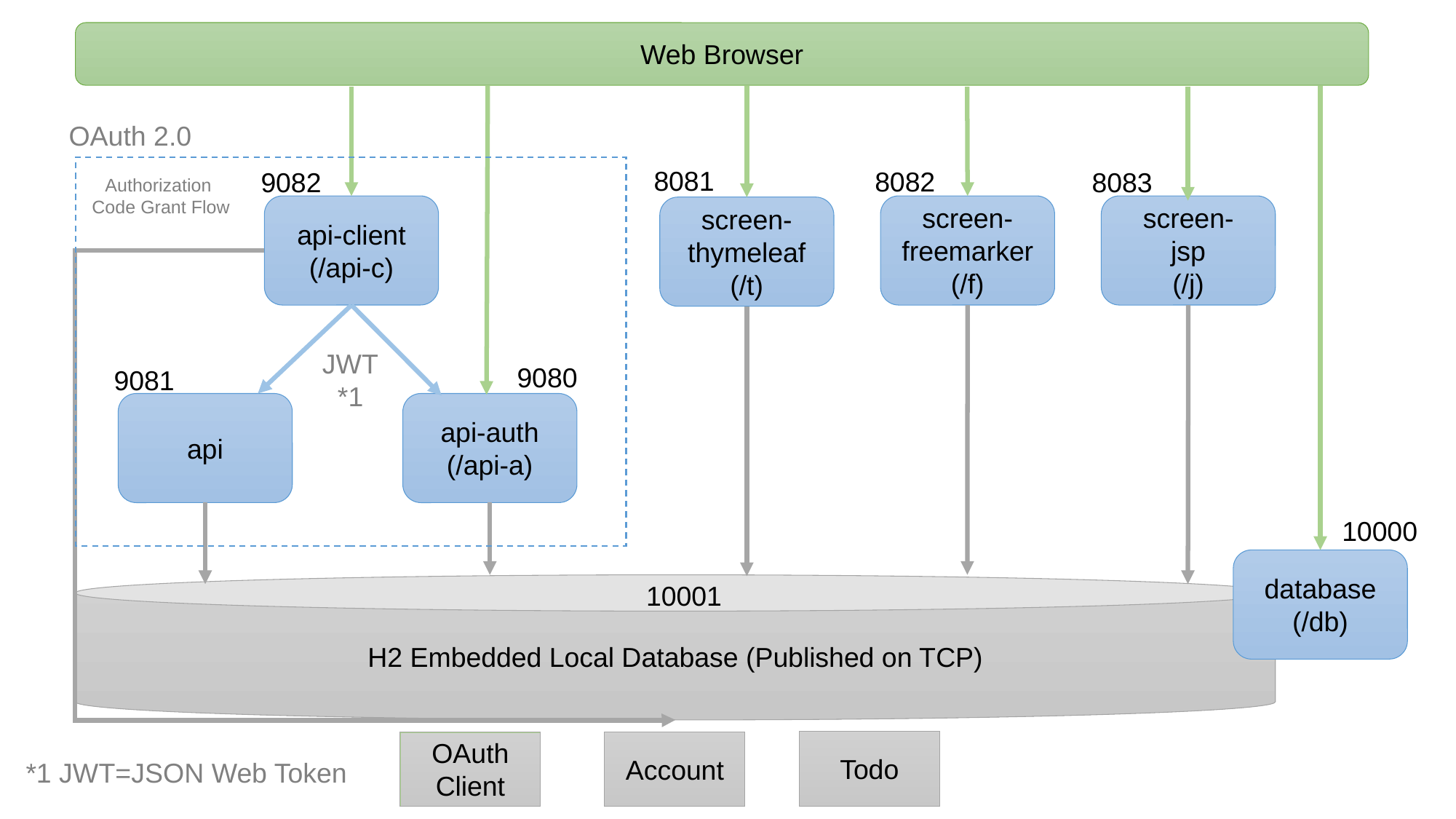

Web Browser
OAuth 2.0

8081
8082
8083
9082
Authorization
Code Grant Flow
api-client
(/api-c)
screen-
freemarker
(/f)
screen-
jsp
(/j)
screen-
thymeleaf
(/t)
JWT
  *1
9080
9081
api
api-auth
(/api-a)
10000
database
(/db)
10001
H2 Embedded Local Database (Published on TCP)
Todo
OAuth
Client
Account
*1 JWT=JSON Web Token

Regend
Spring Boot Application
Entity
DataBase
HTTP
(REST)
HTTP
(Form)
JDBC